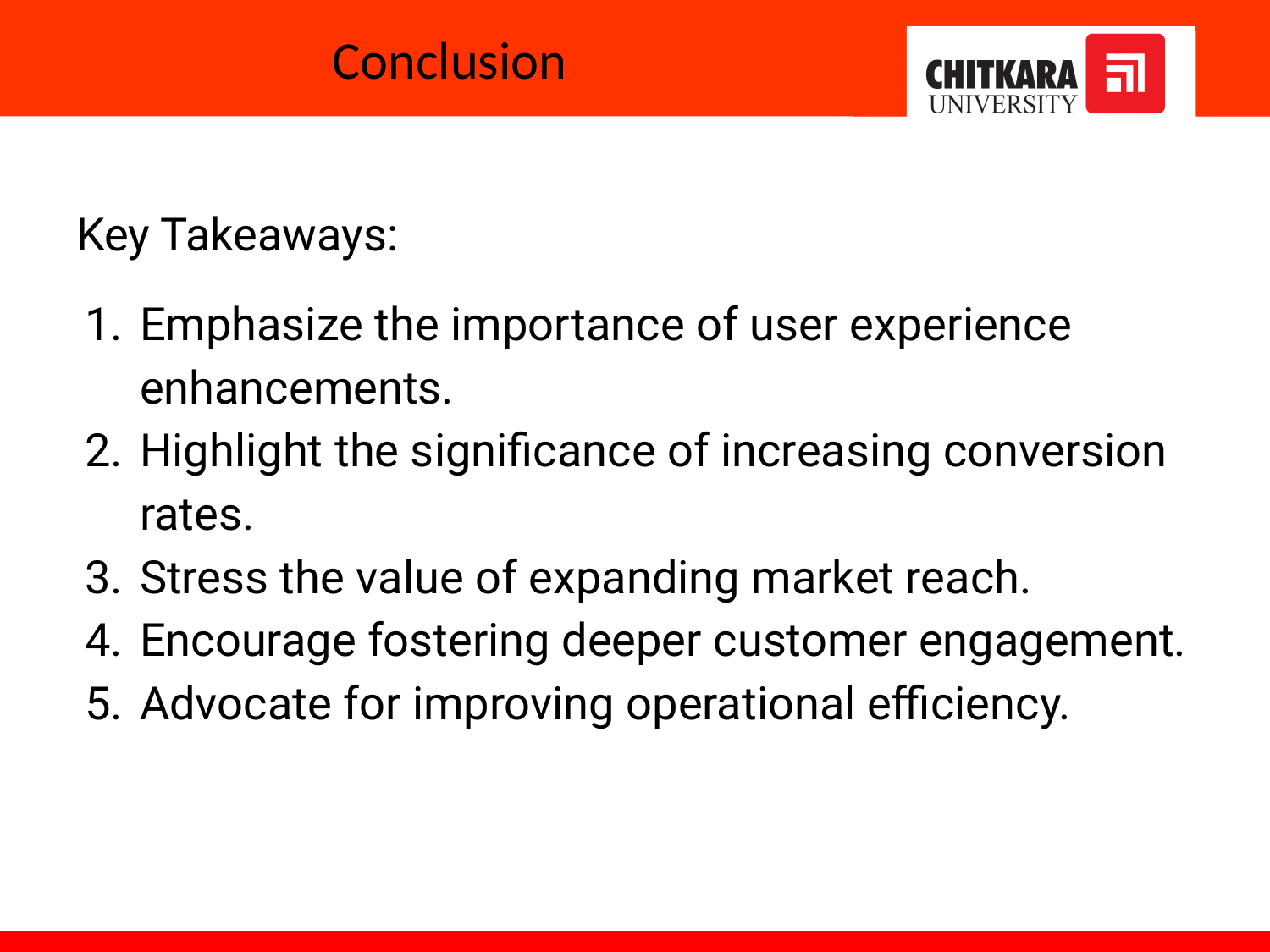

# Conclusion
Key Takeaways:
Emphasize the importance of user experience enhancements.
Highlight the significance of increasing conversion rates.
Stress the value of expanding market reach.
Encourage fostering deeper customer engagement.
Advocate for improving operational efficiency.

15